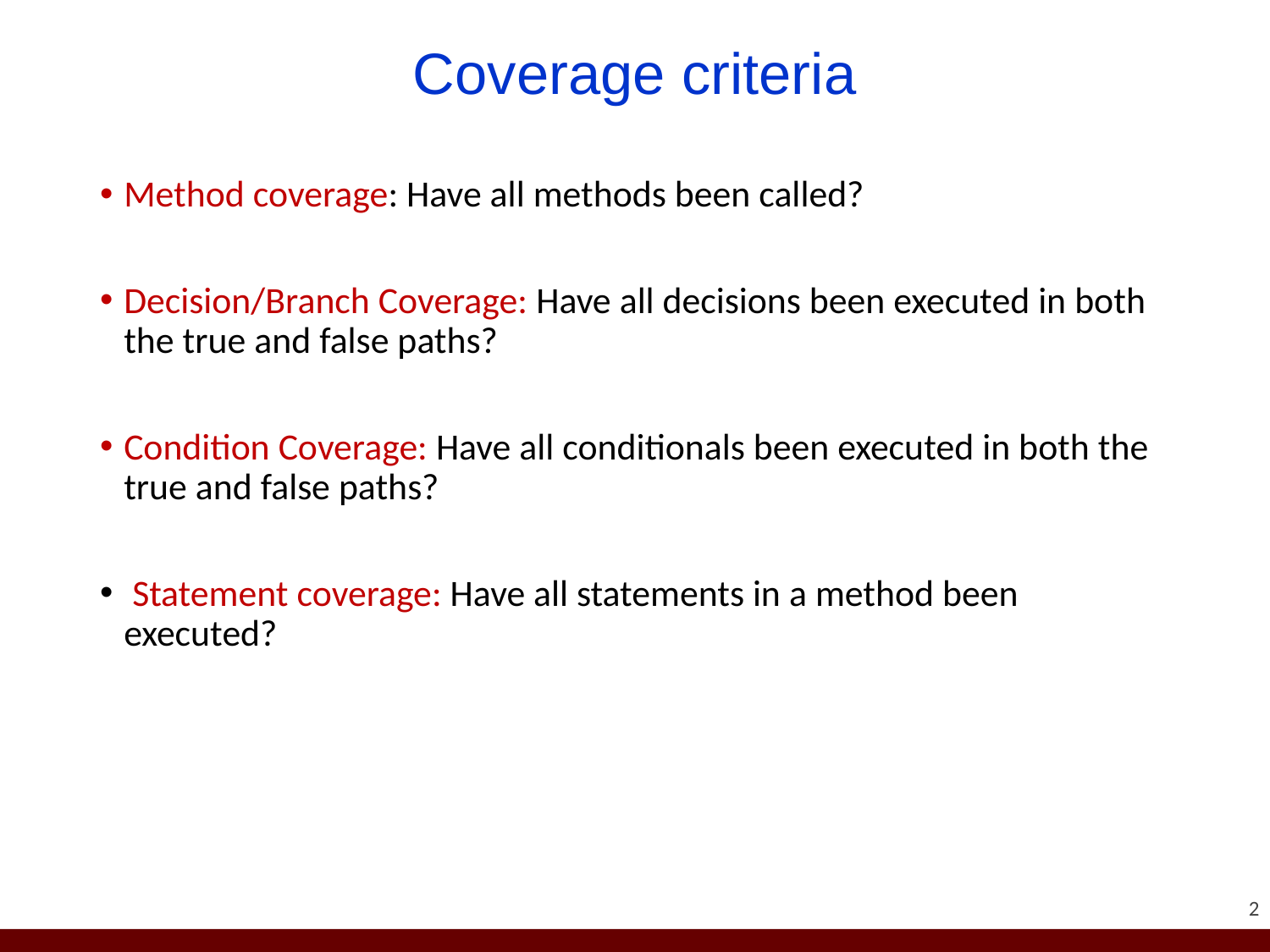

# Coverage criteria
Method coverage: Have all methods been called?

Decision/Branch Coverage: Have all decisions been executed in both the true and false paths?

Condition Coverage: Have all conditionals been executed in both the true and false paths?

 Statement coverage: Have all statements in a method been executed?